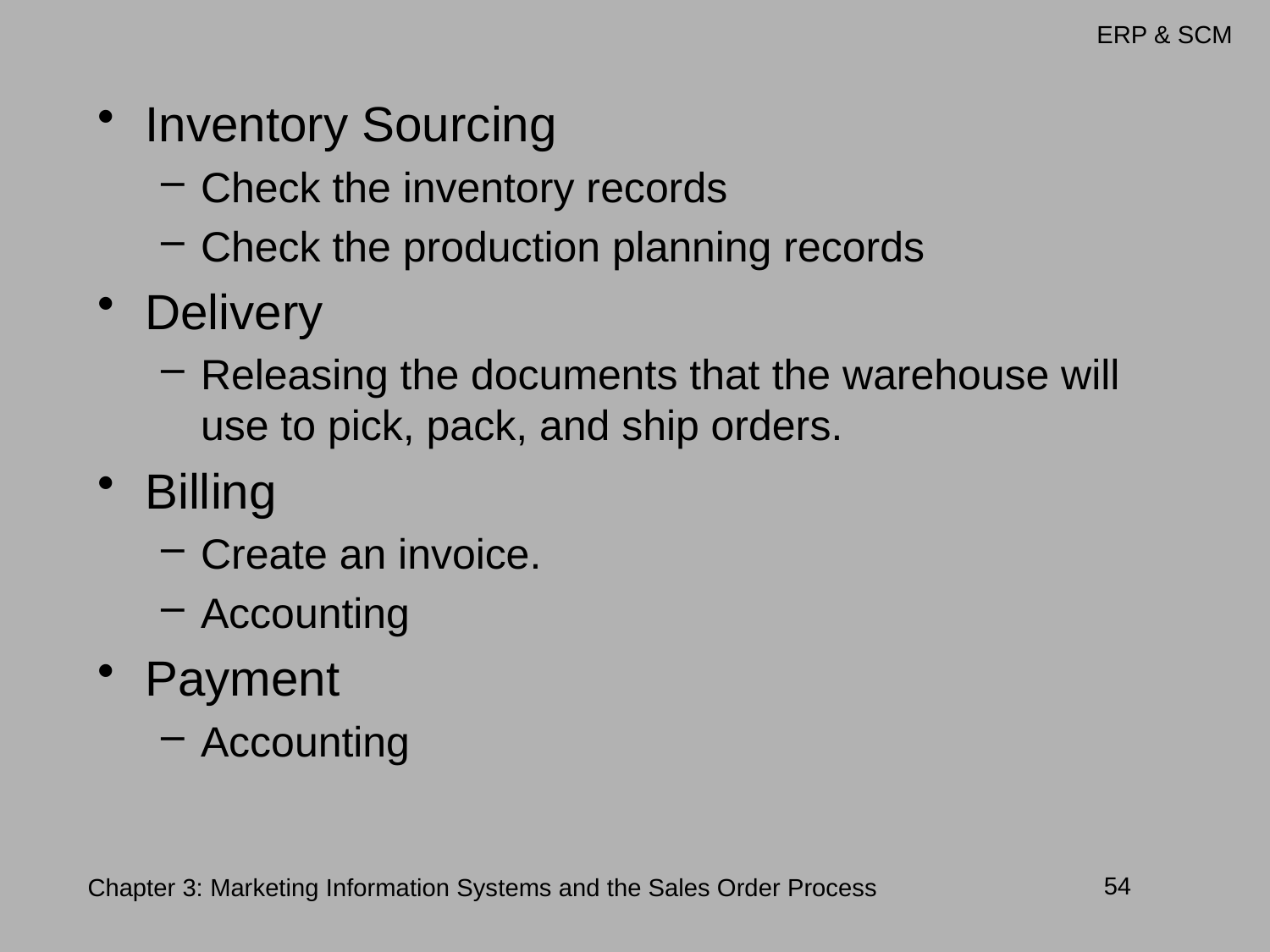

Inventory Sourcing
Check the inventory records
Check the production planning records
Delivery
Releasing the documents that the warehouse will use to pick, pack, and ship orders.
Billing
Create an invoice.
Accounting
Payment
Accounting
Chapter 3: Marketing Information Systems and the Sales Order Process